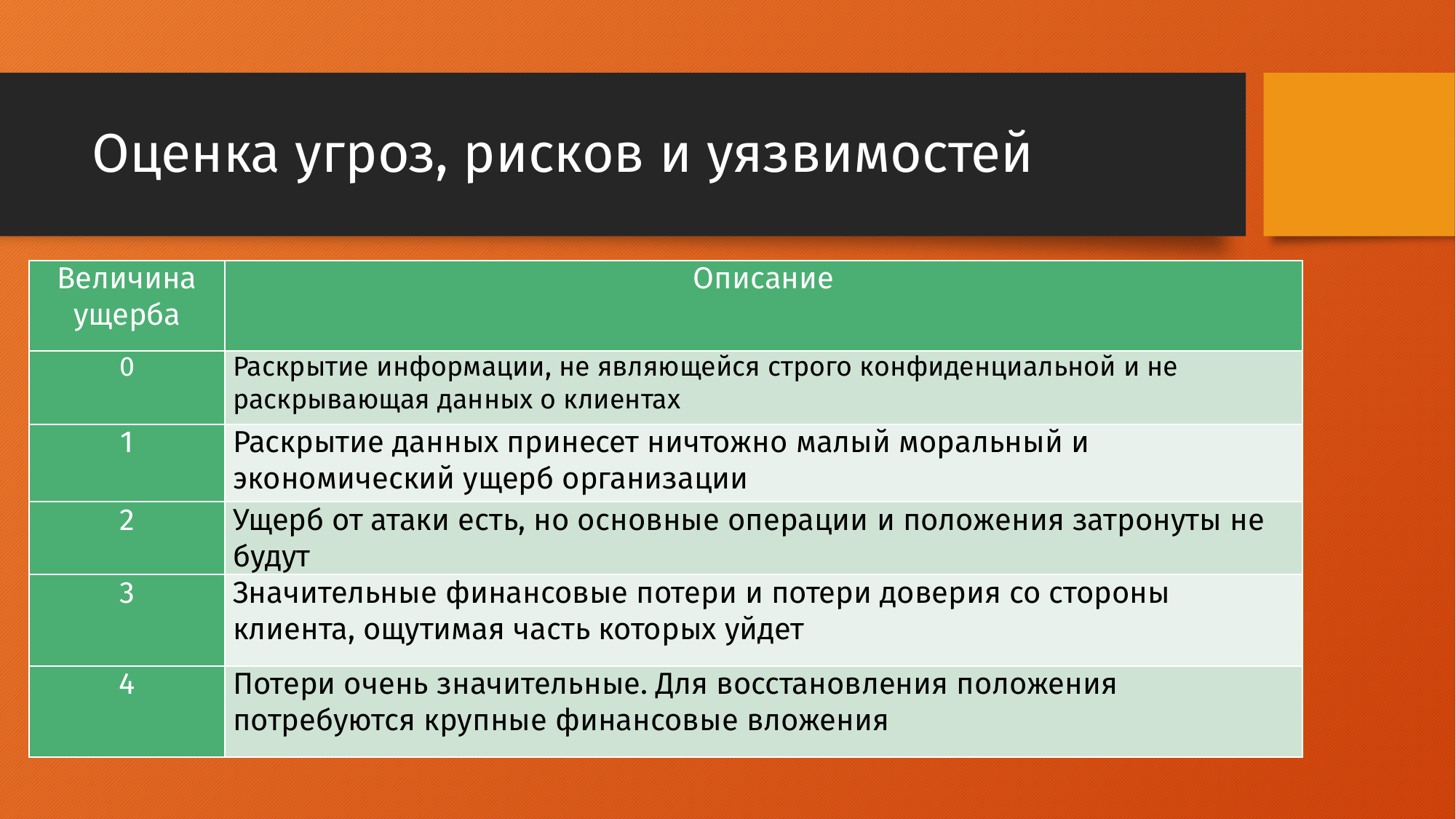

# Оценка угроз, рисков и уязвимостей
| Величина ущерба | Описание |
| --- | --- |
| 0 | Раскрытие информации, не являющейся строго конфиденциальной и не раскрывающая данных о клиентах |
| 1 | Раскрытие данных принесет ничтожно малый моральный и экономический ущерб организации |
| 2 | Ущерб от атаки есть, но основные операции и положения затронуты не будут |
| 3 | Значительные финансовые потери и потери доверия со стороны клиента, ощутимая часть которых уйдет |
| 4 | Потери очень значительные. Для восстановления положения потребуются крупные финансовые вложения |